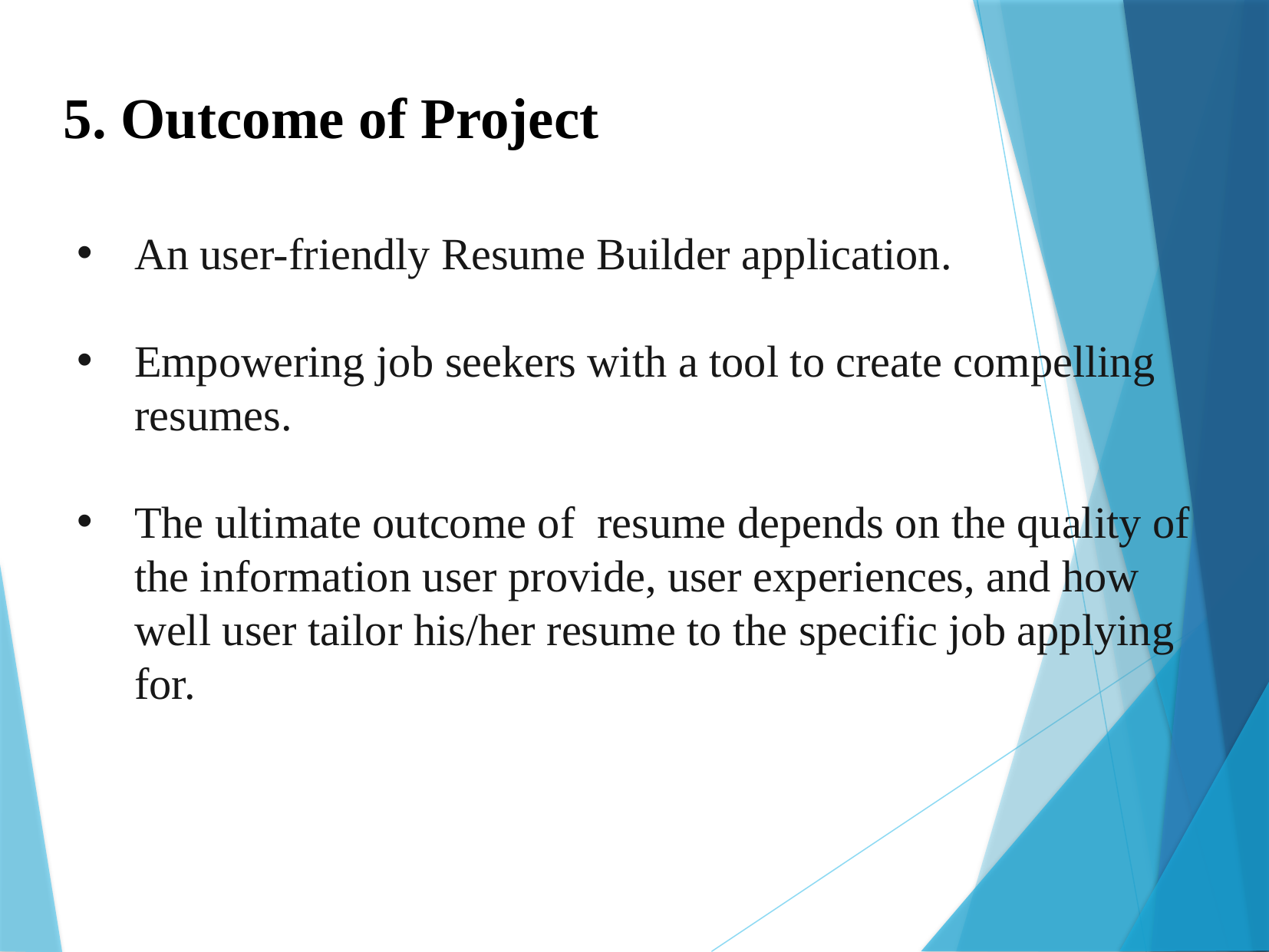

5. Outcome of Project
An user-friendly Resume Builder application.

Empowering job seekers with a tool to create compelling resumes.

The ultimate outcome of  resume depends on the quality of the information user provide, user experiences, and how well user tailor his/her resume to the specific job applying for.